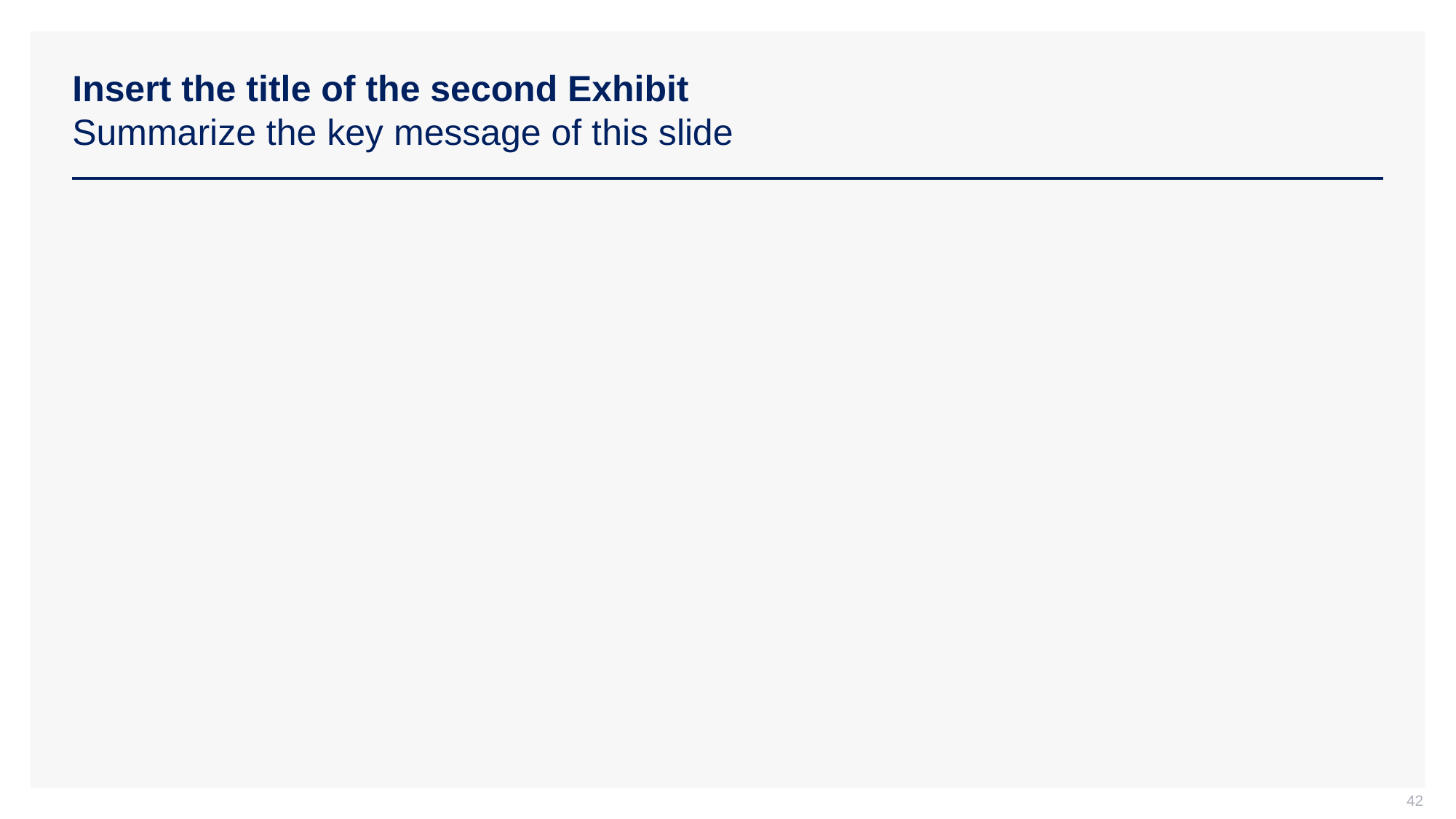

# Insert the title of the second Exhibit Summarize the key message of this slide
42